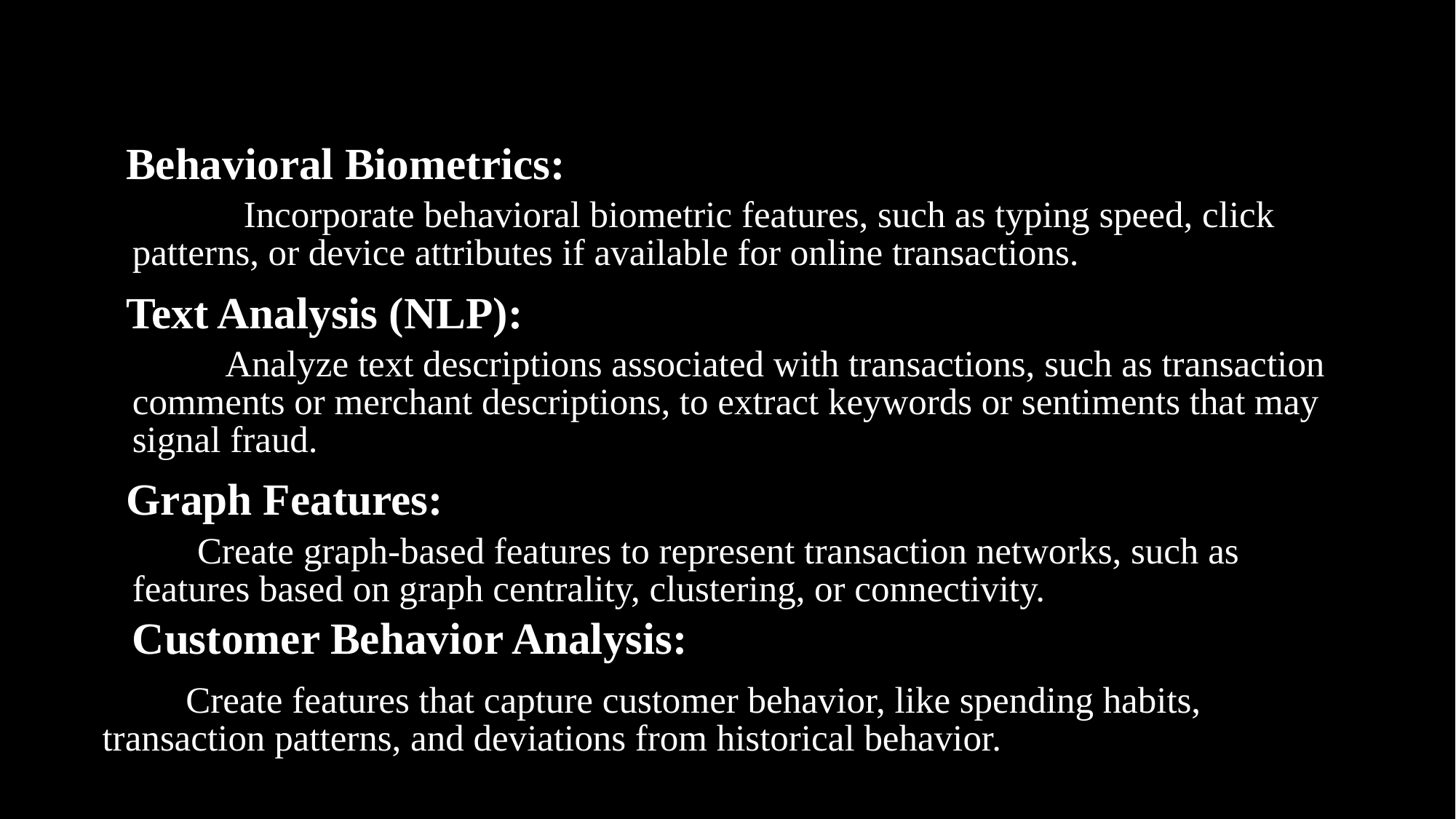

Behavioral Biometrics:
            Incorporate behavioral biometric features, such as typing speed, click patterns, or device attributes if available for online transactions.
  Text Analysis (NLP):
          Analyze text descriptions associated with transactions, such as transaction comments or merchant descriptions, to extract keywords or sentiments that may signal fraud.
  Graph Features:
       Create graph-based features to represent transaction networks, such as features based on graph centrality, clustering, or connectivity.
Customer Behavior Analysis:
         Create features that capture customer behavior, like spending habits, transaction patterns, and deviations from historical behavior.